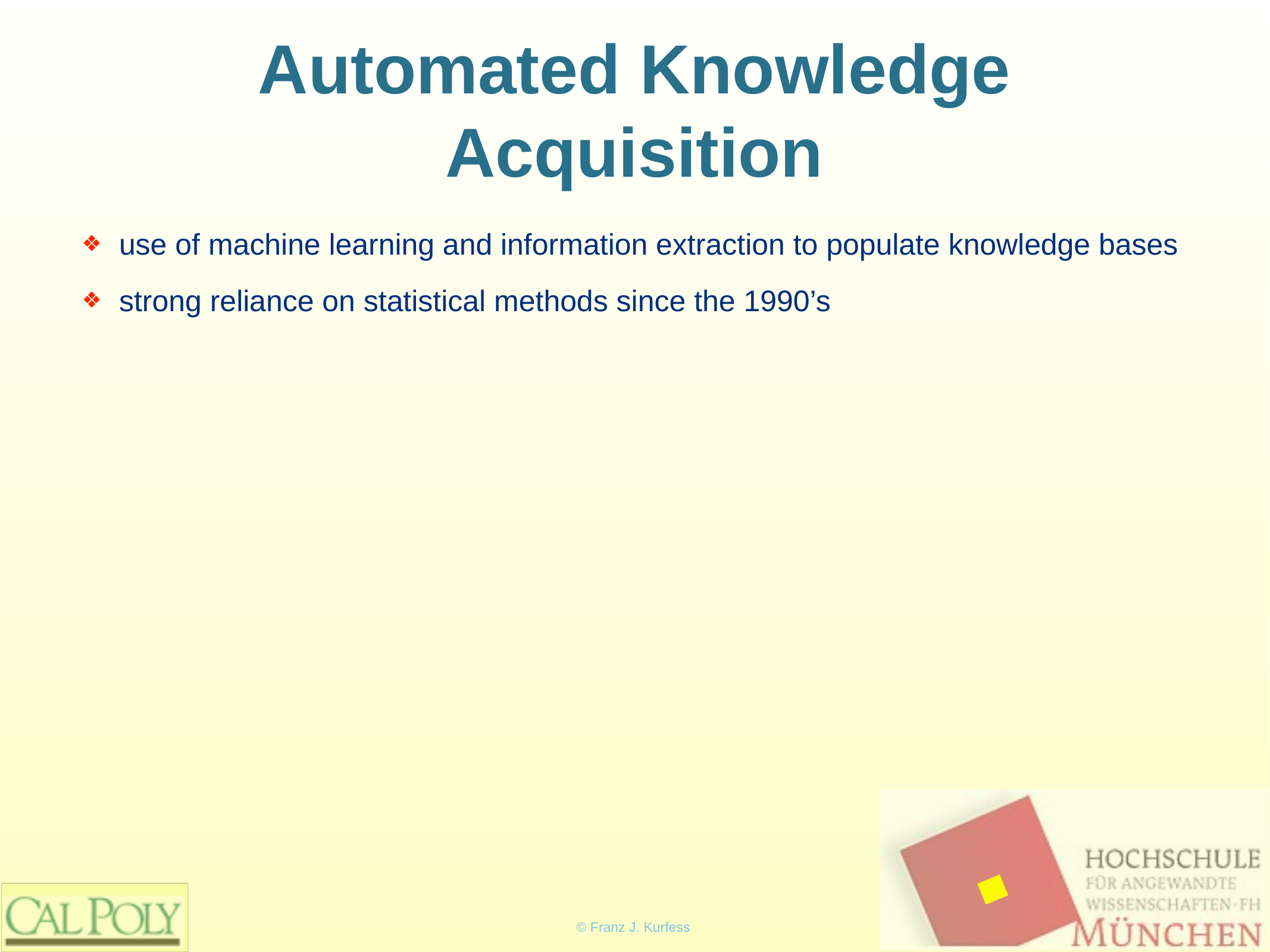

# Automated Knowledge Acquisition
use of machine learning and information extraction to populate knowledge bases
strong reliance on statistical methods since the 1990’s
56